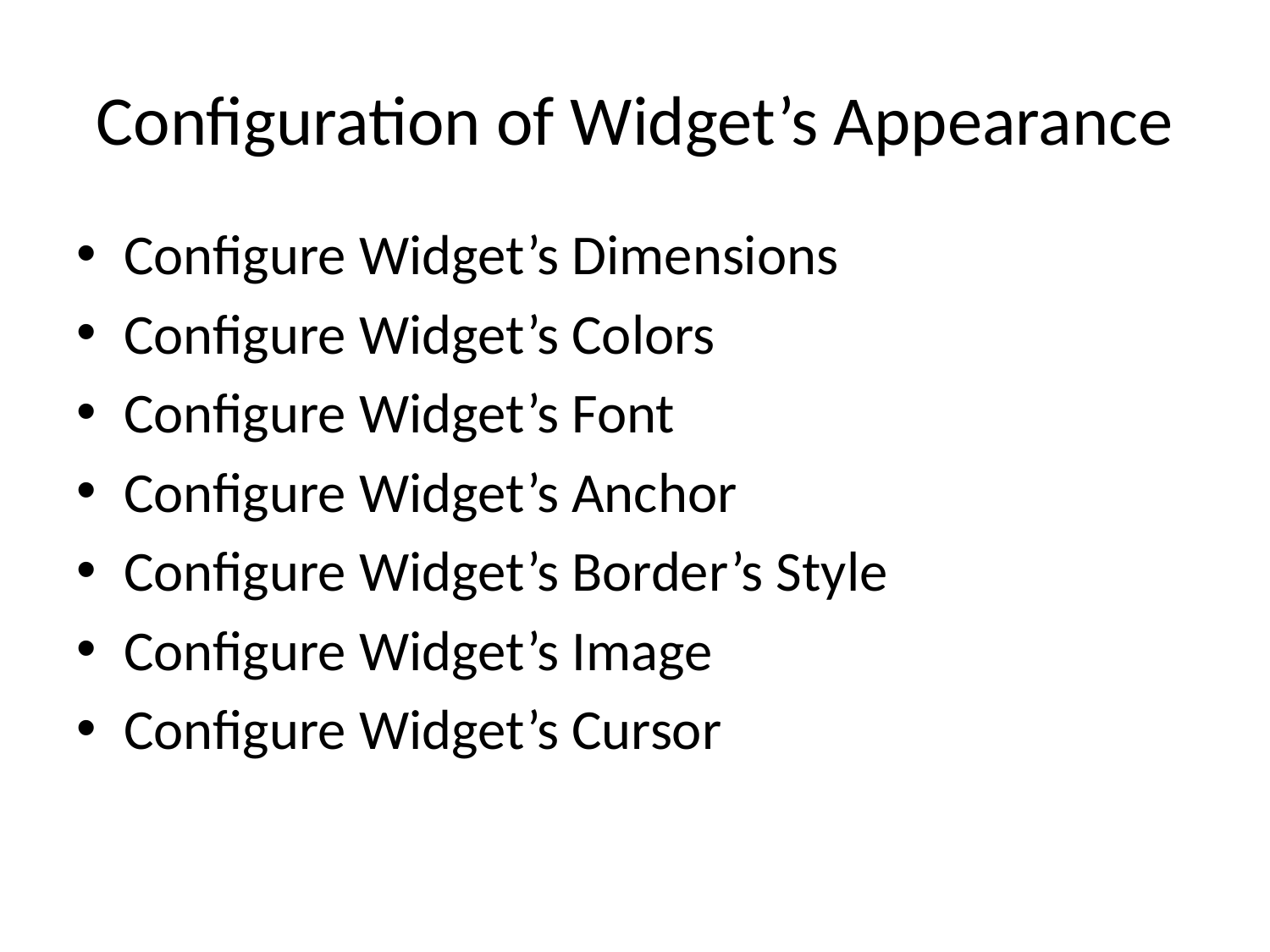

# Configuration of Widget’s Appearance
Configure Widget’s Dimensions
Configure Widget’s Colors
Configure Widget’s Font
Configure Widget’s Anchor
Configure Widget’s Border’s Style
Configure Widget’s Image
Configure Widget’s Cursor